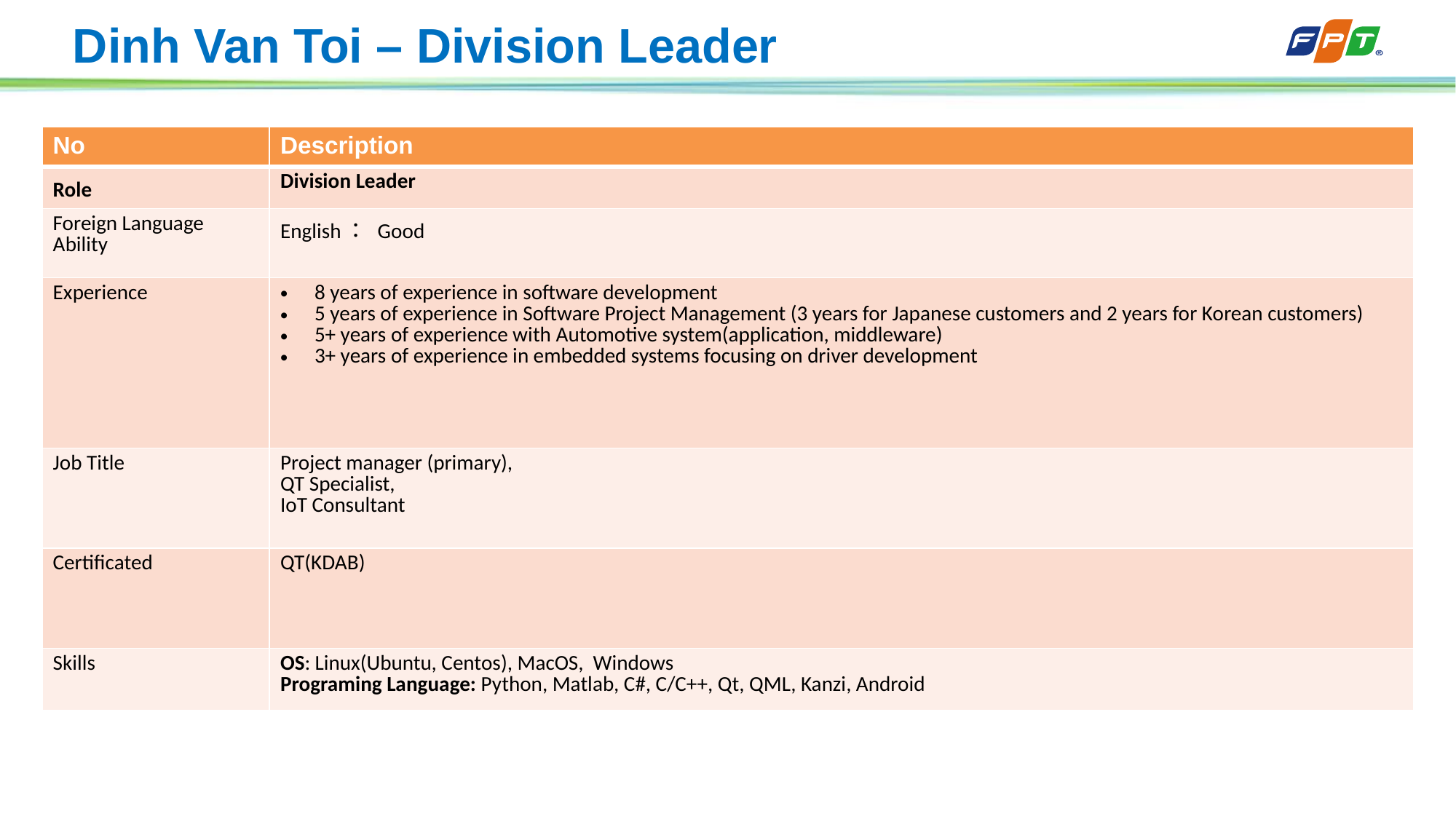

# Dinh Van Toi – Division Leader
| No | Description |
| --- | --- |
| Role | Division Leader |
| Foreign Language Ability | English： Good |
| Experience | 8 years of experience in software development 5 years of experience in Software Project Management (3 years for Japanese customers and 2 years for Korean customers) 5+ years of experience with Automotive system(application, middleware) 3+ years of experience in embedded systems focusing on driver development |
| Job Title | Project manager (primary), QT Specialist, IoT Consultant |
| Certificated | QT(KDAB) |
| Skills | OS: Linux(Ubuntu, Centos), MacOS, Windows Programing Language: Python, Matlab, C#, C/C++, Qt, QML, Kanzi, Android |
3